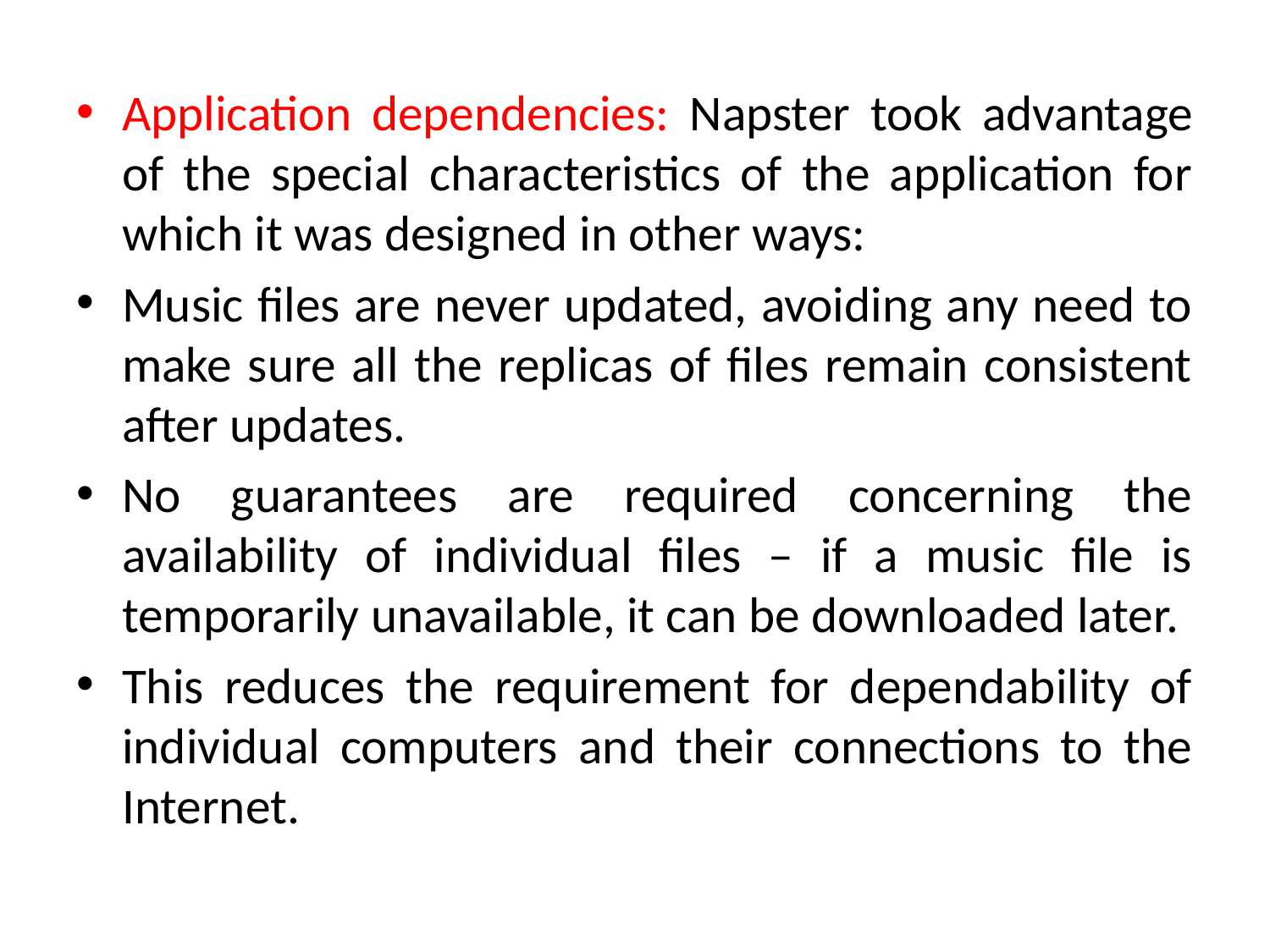

Application dependencies: Napster took advantage of the special characteristics of the application for which it was designed in other ways:
Music files are never updated, avoiding any need to make sure all the replicas of files remain consistent after updates.
No guarantees are required concerning the availability of individual files – if a music file is temporarily unavailable, it can be downloaded later.
This reduces the requirement for dependability of individual computers and their connections to the Internet.